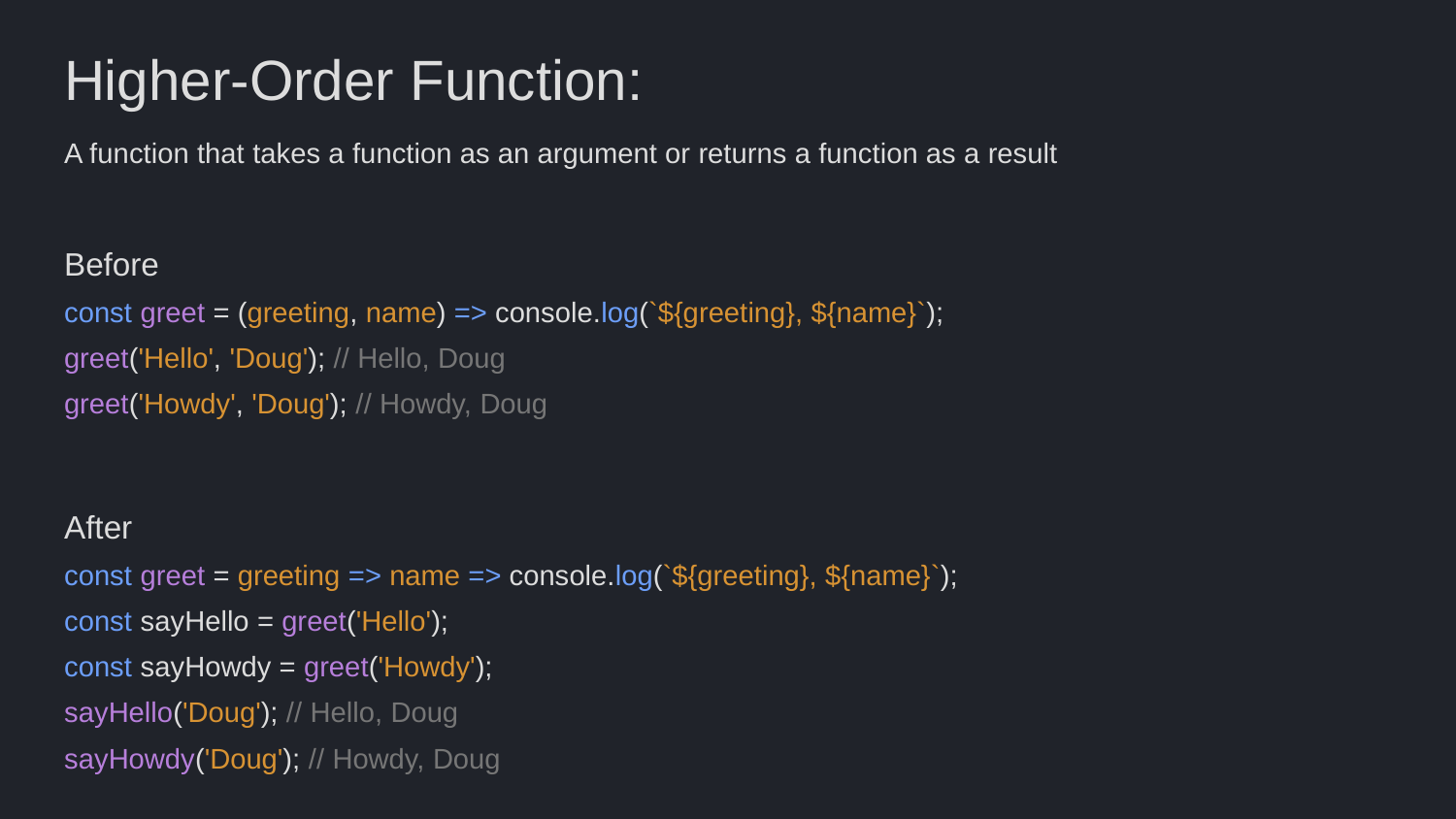

# Higher-Order Function:
A function that takes a function as an argument or returns a function as a result
Before
const greet = (greeting, name) => console.log(`${greeting}, ${name}`);
greet('Hello', 'Doug'); // Hello, Doug
greet('Howdy', 'Doug'); // Howdy, Doug

After
const greet = greeting => name => console.log(`${greeting}, ${name}`);
const sayHello = greet('Hello');
const sayHowdy = greet('Howdy');
sayHello('Doug'); // Hello, Doug
sayHowdy('Doug'); // Howdy, Doug